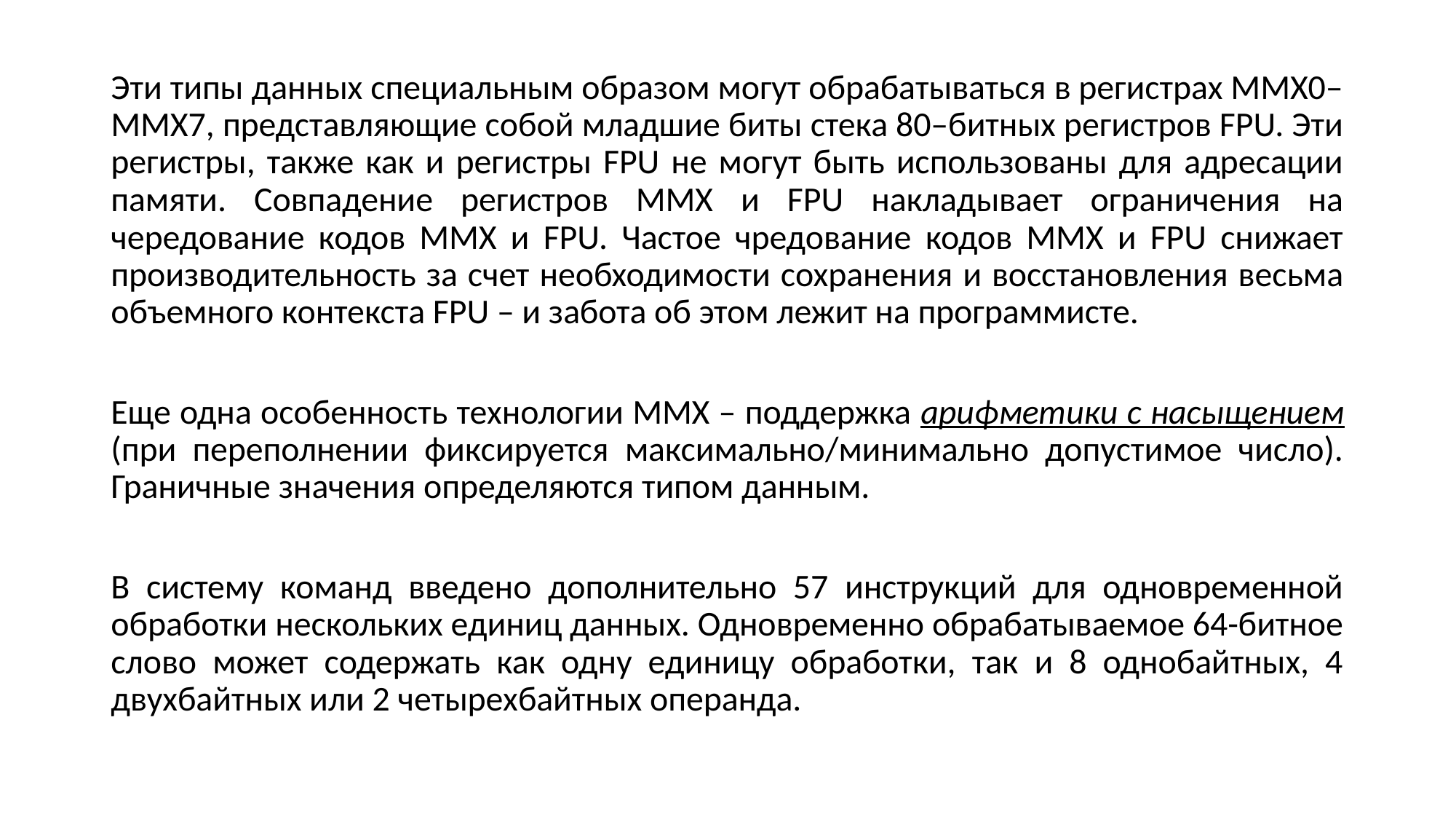

Эти типы данных специальным образом могут обрабатываться в регистрах ММХ0–ММХ7, представляющие собой младшие биты стека 80–битных регистров FPU. Эти регистры, также как и регистры FPU не могут быть использованы для адресации памяти. Совпадение регистров ММХ и FPU накладывает ограничения на чередование кодов ММХ и FPU. Частое чредование кодов ММХ и FPU снижает производительность за счет необходимости сохранения и восстановления весьма объемного контекста FPU – и забота об этом лежит на программисте.

Еще одна особенность технологии ММХ – поддержка арифметики с насыщением (при переполнении фиксируется максимально/минимально допустимое число). Граничные значения определяются типом данным.

В систему команд введено дополнительно 57 инструкций для одновременной обработки нескольких единиц данных. Одновременно обрабатываемое 64-битное слово может содержать как одну единицу обработки, так и 8 однобайтных, 4 двухбайтных или 2 четырехбайтных операнда.